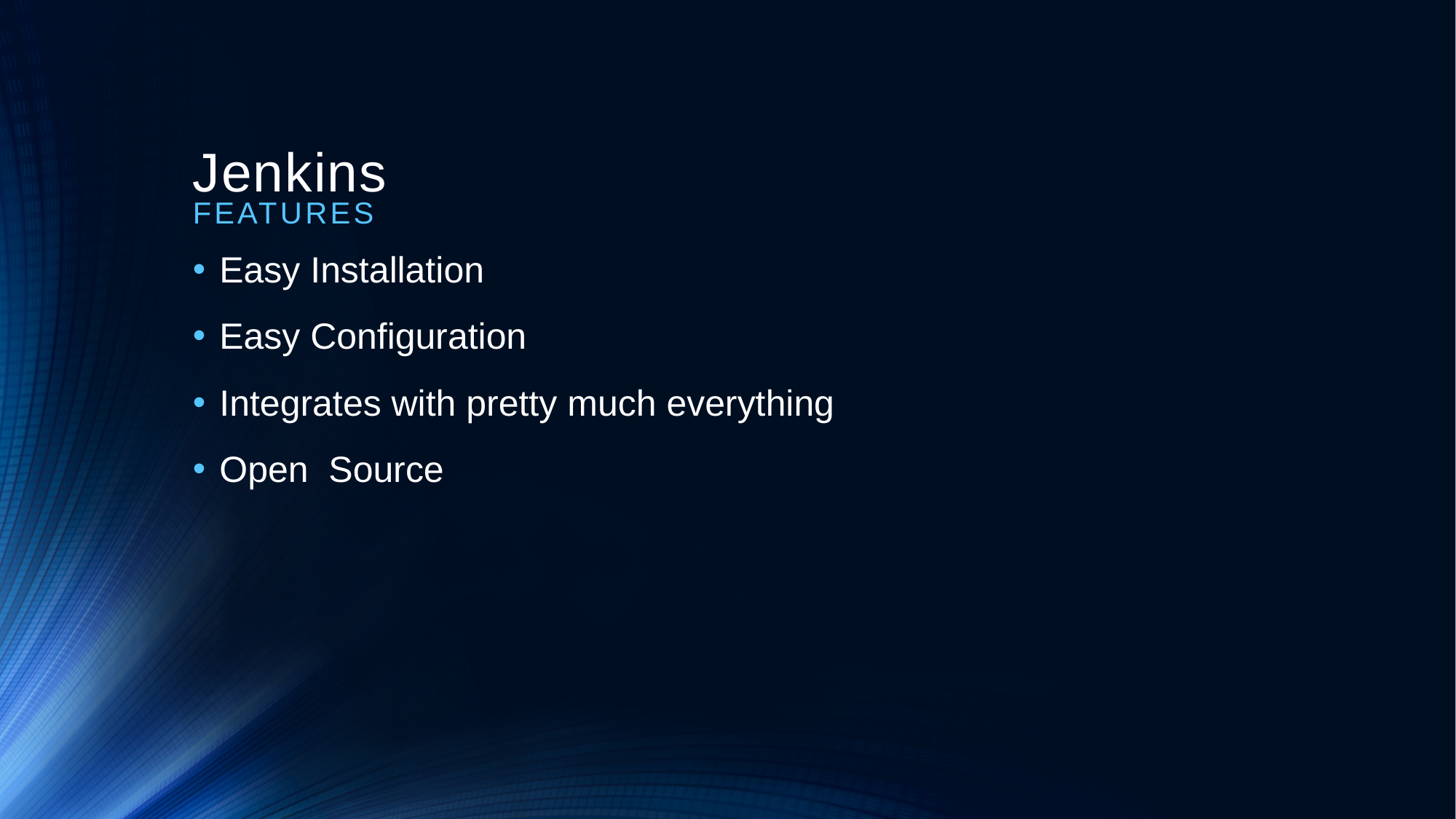

# Jenkins
Features
Easy Installation
Easy Configuration
Integrates with pretty much everything
Open  Source